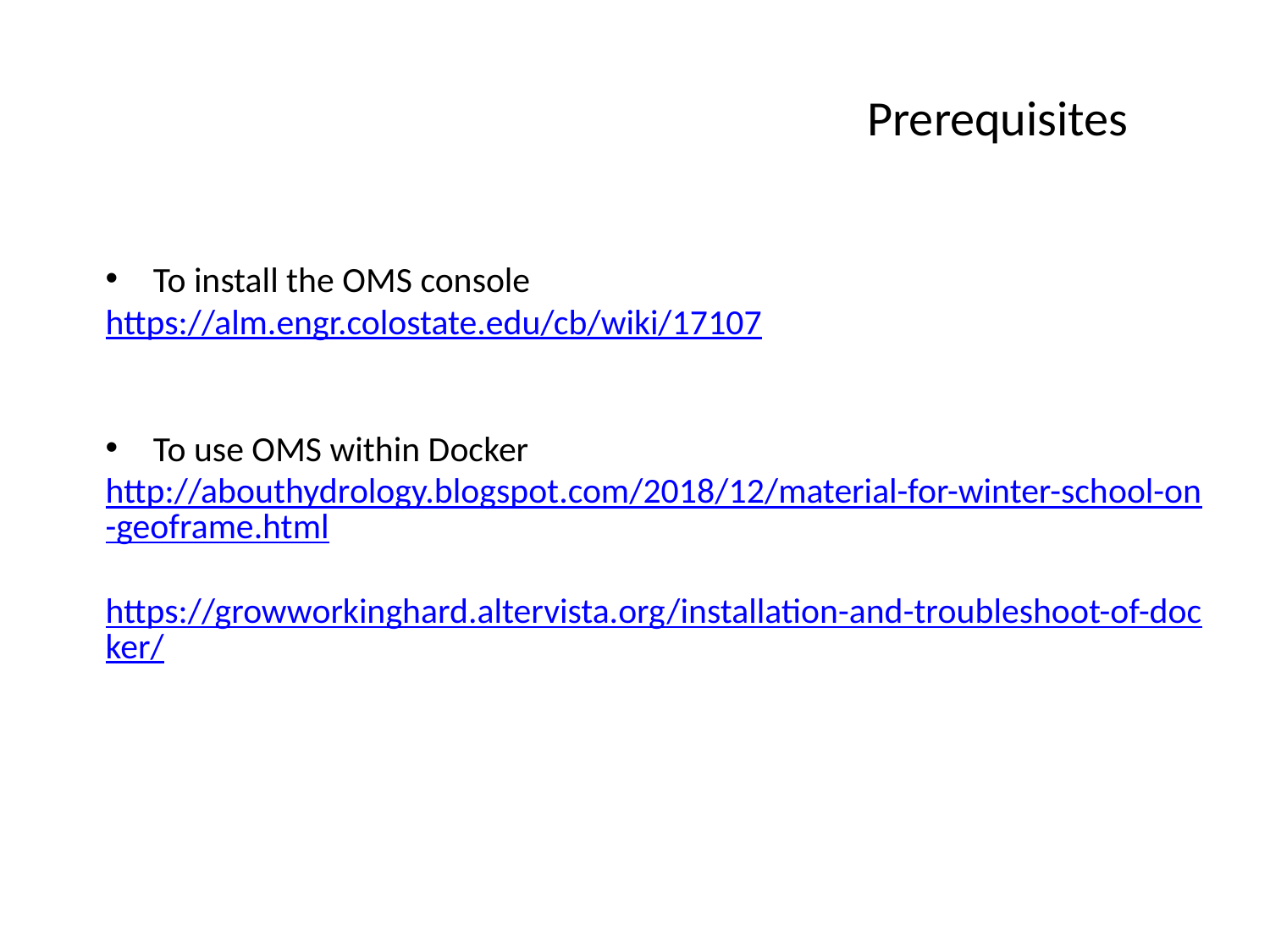

Prerequisites
To install the OMS console
https://alm.engr.colostate.edu/cb/wiki/17107

To use OMS within Docker
http://abouthydrology.blogspot.com/2018/12/material-for-winter-school-on-geoframe.html

https://growworkinghard.altervista.org/installation-and-troubleshoot-of-docker/